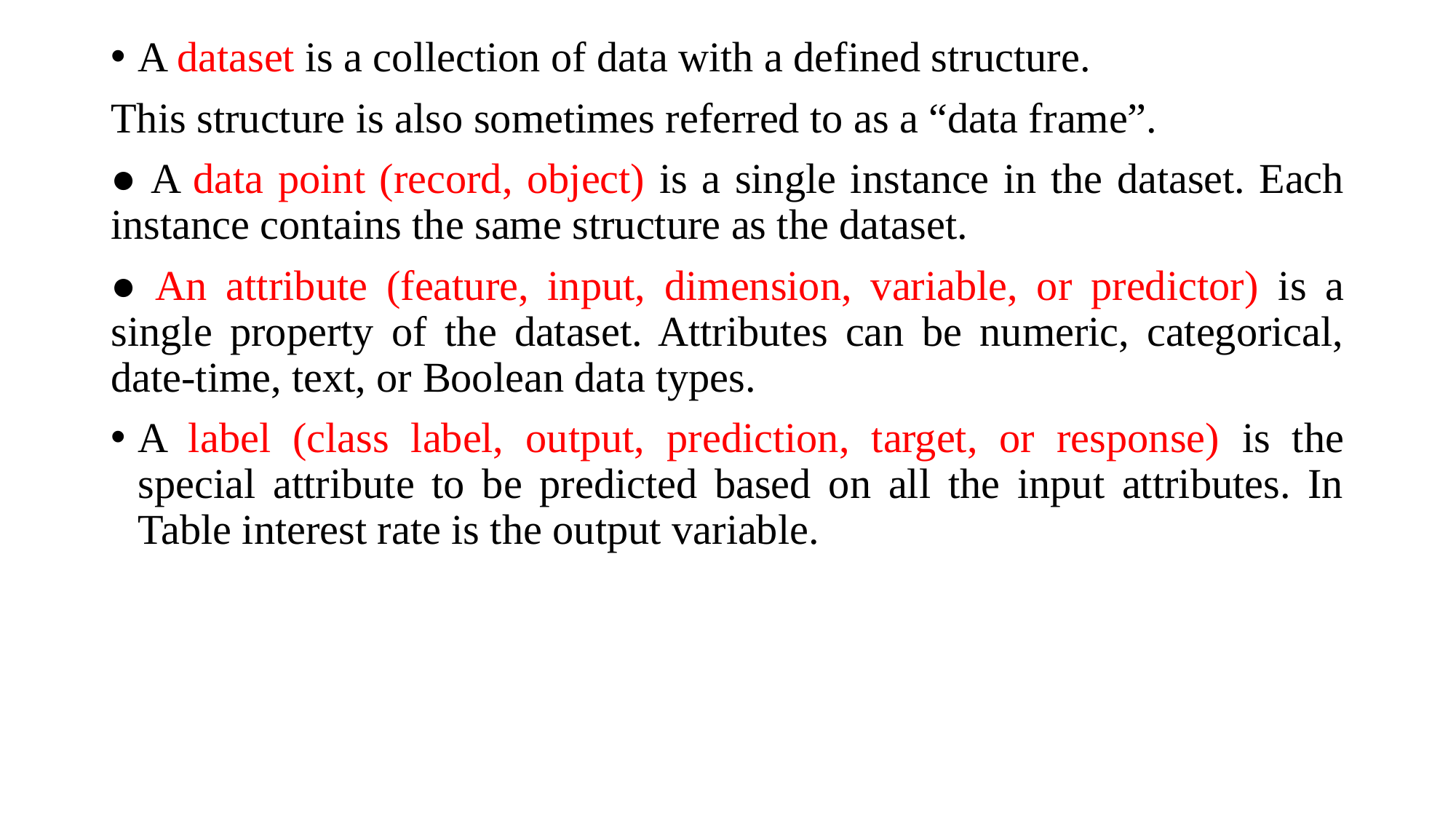

A dataset is a collection of data with a defined structure.
This structure is also sometimes referred to as a “data frame”.
● A data point (record, object) is a single instance in the dataset. Each instance contains the same structure as the dataset.
● An attribute (feature, input, dimension, variable, or predictor) is a single property of the dataset. Attributes can be numeric, categorical, date-time, text, or Boolean data types.
A label (class label, output, prediction, target, or response) is the special attribute to be predicted based on all the input attributes. In Table interest rate is the output variable.